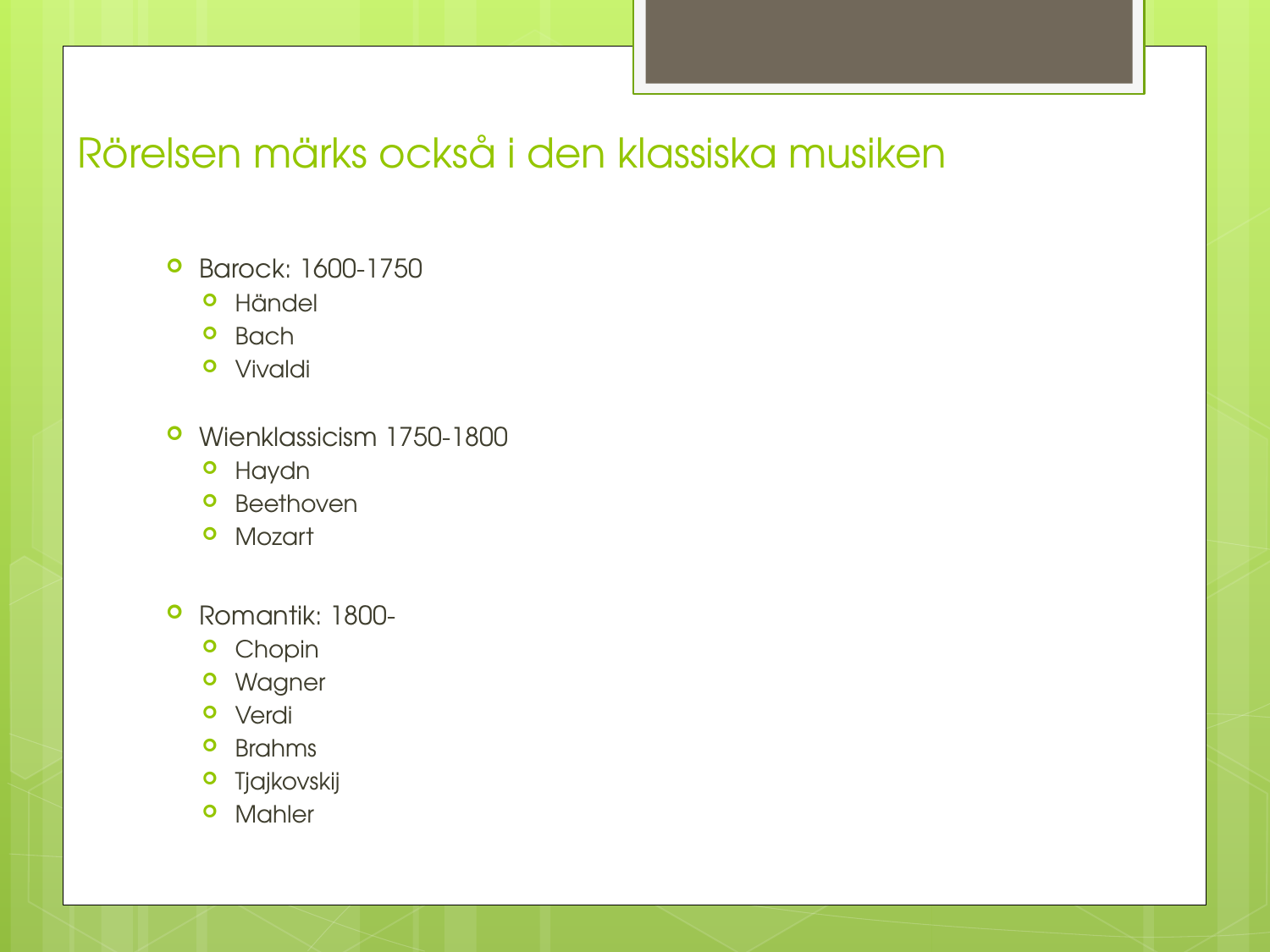

# Rörelsen märks också i den klassiska musiken
Barock: 1600-1750
Händel
Bach
Vivaldi

Wienklassicism 1750-1800
Haydn
Beethoven
Mozart

Romantik: 1800-
Chopin
Wagner
Verdi
Brahms
Tjajkovskij
Mahler